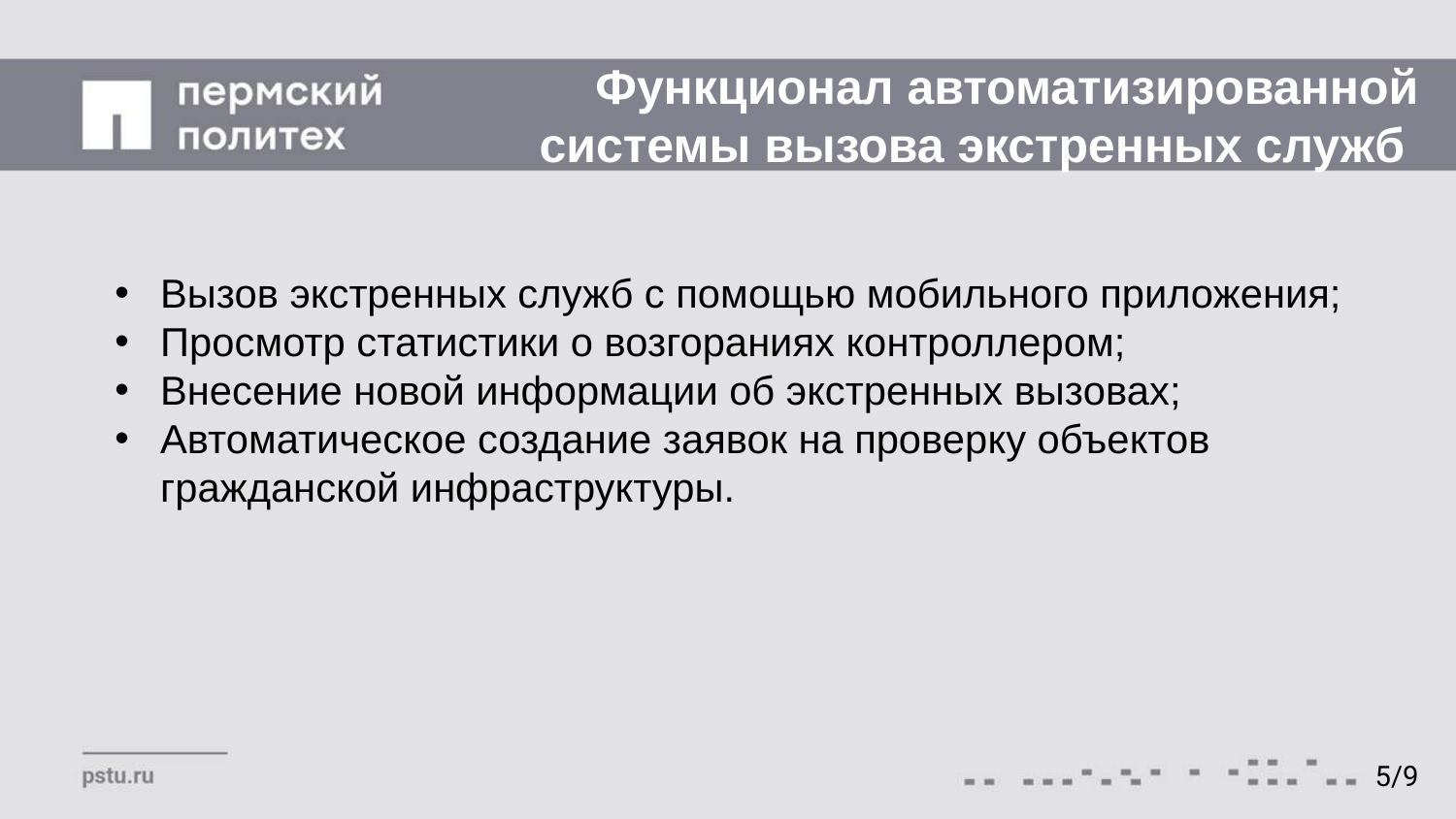

# Функционал автоматизированной системы вызова экстренных служб
Вызов экстренных служб с помощью мобильного приложения;
Просмотр статистики о возгораниях контроллером;
Внесение новой информации об экстренных вызовах;
Автоматическое создание заявок на проверку объектов гражданской инфраструктуры.
5/9